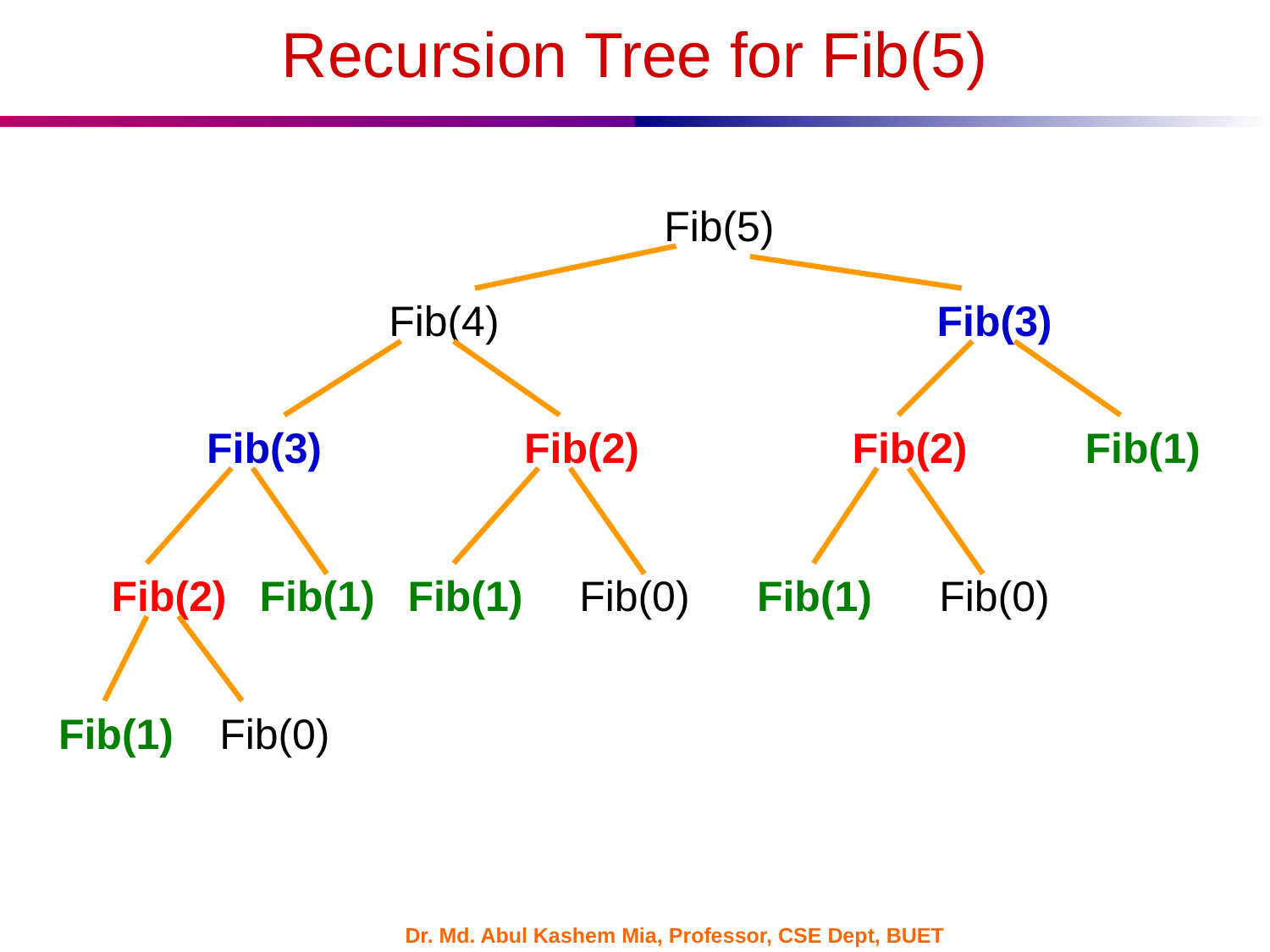

Recursion Tree for Fib(5)
Fib(5)

Fib(4)
Fib(3)

Fib(3)
Fib(2)
Fib(2)
Fib(1)

Fib(2)
Fib(1)
Fib(1)
Fib(0)
Fib(1)
Fib(0)

Fib(1)
Fib(0)